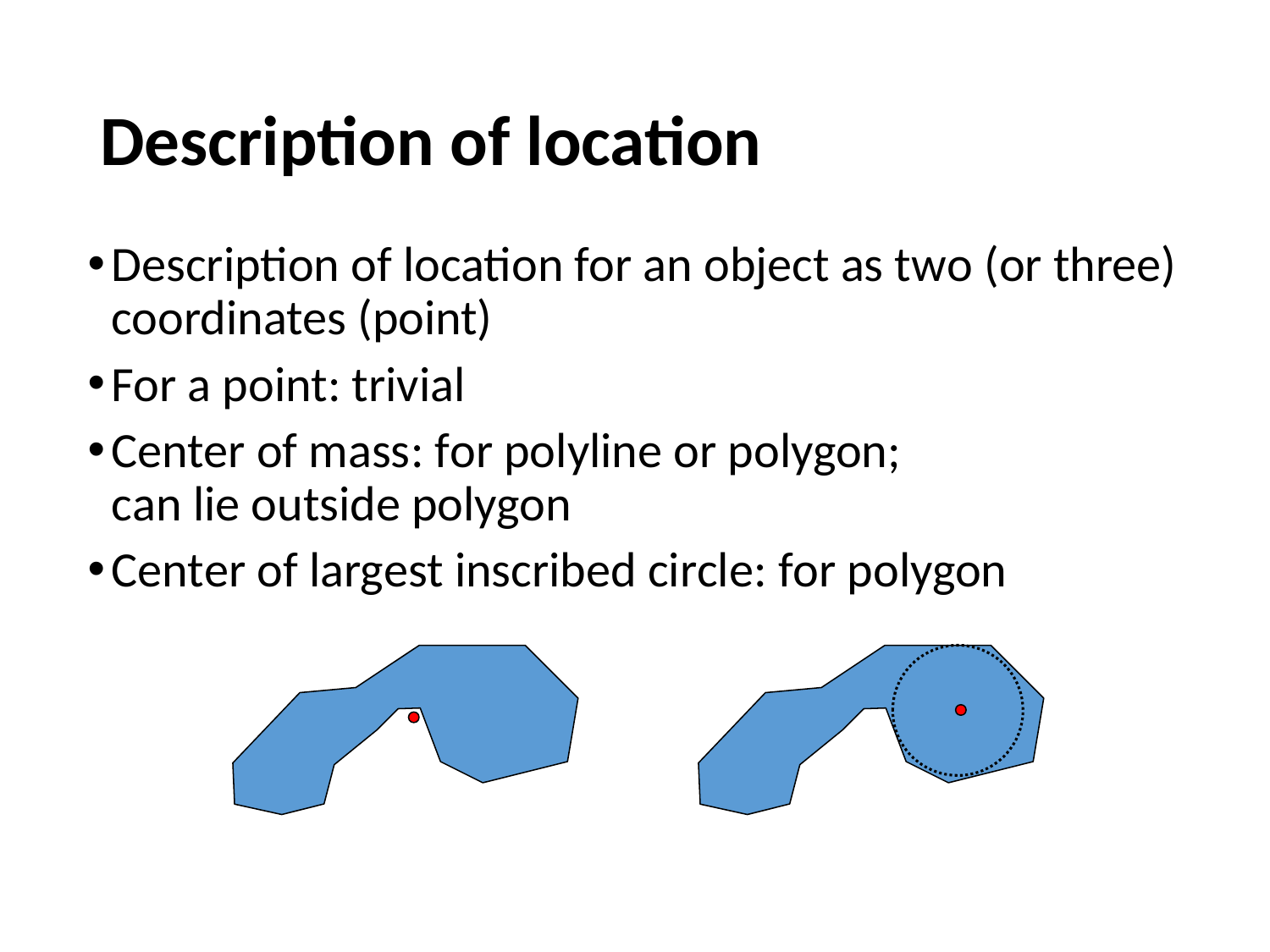

# Description of location
Description of location for an object as two (or three) coordinates (point)
For a point: trivial
Center of mass: for polyline or polygon;
can lie outside polygon
Center of largest inscribed circle: for polygon